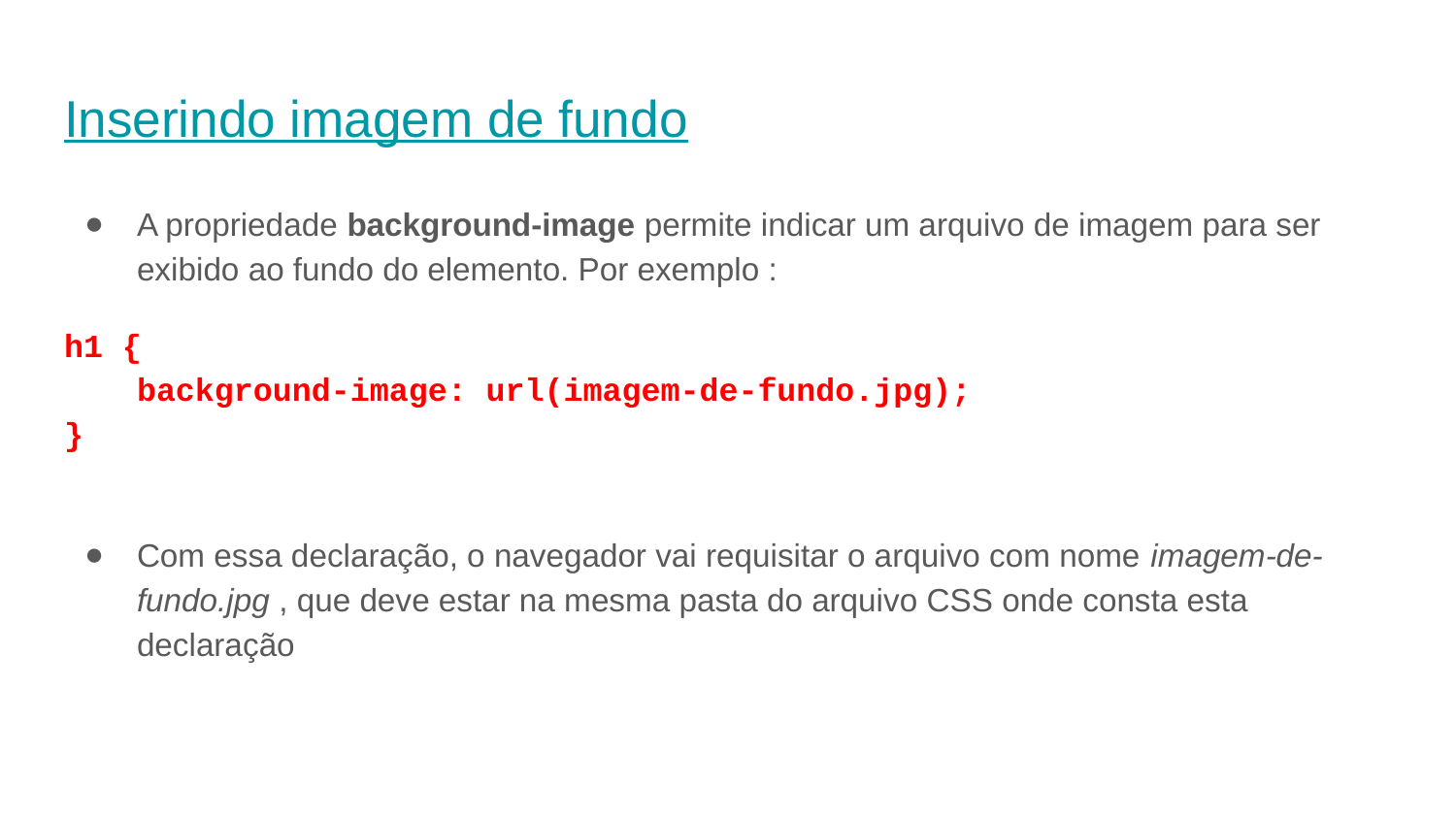

# Inserindo imagem de fundo
A propriedade background-image permite indicar um arquivo de imagem para ser exibido ao fundo do elemento. Por exemplo :
h1 {
background-image: url(imagem-de-fundo.jpg);
}

Com essa declaração, o navegador vai requisitar o arquivo com nome imagem-de-fundo.jpg , que deve estar na mesma pasta do arquivo CSS onde consta esta declaração